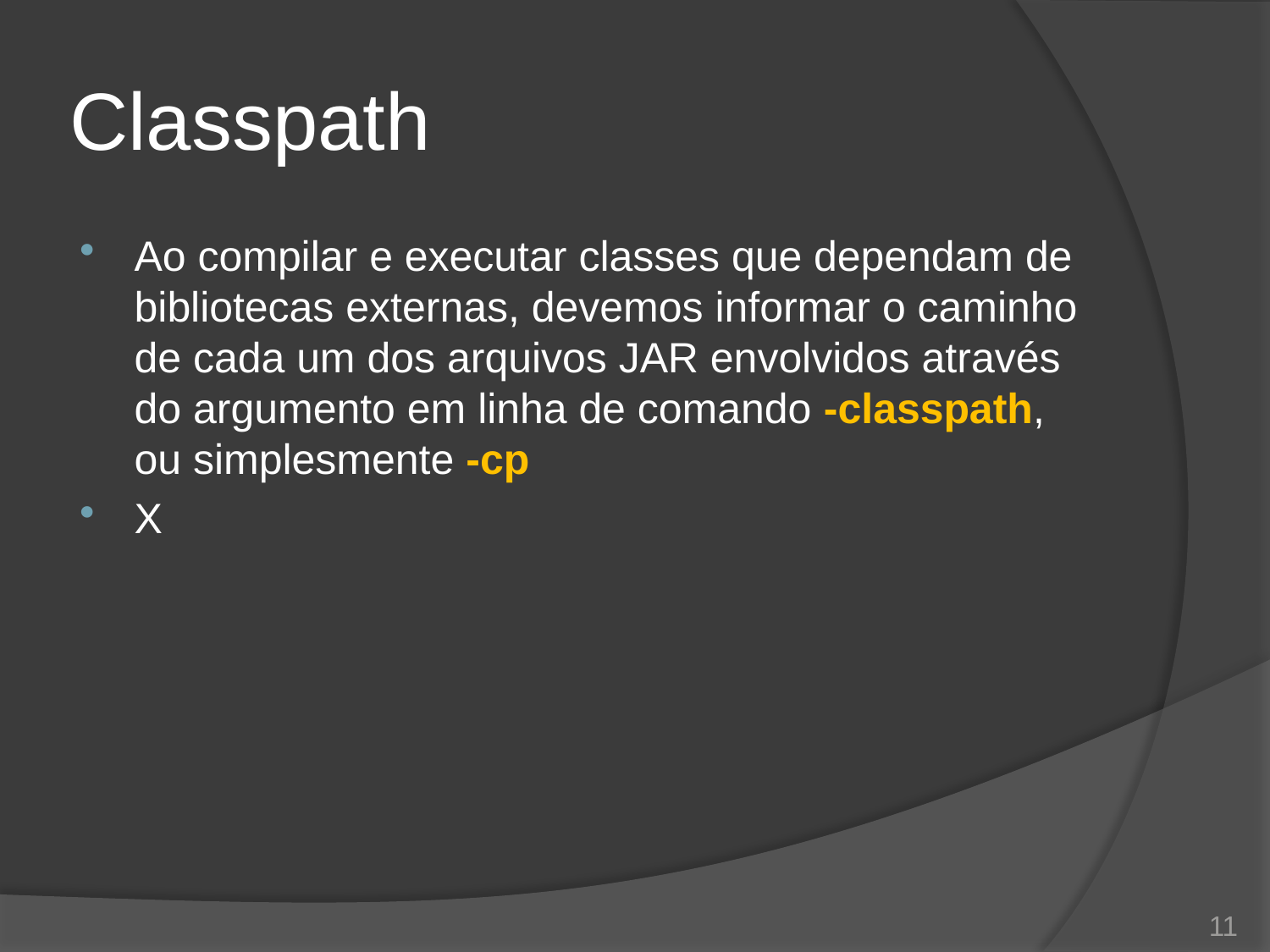

# Classpath
Ao compilar e executar classes que dependam de bibliotecas externas, devemos informar o caminho de cada um dos arquivos JAR envolvidos através do argumento em linha de comando -classpath, ou simplesmente -cp
X

11